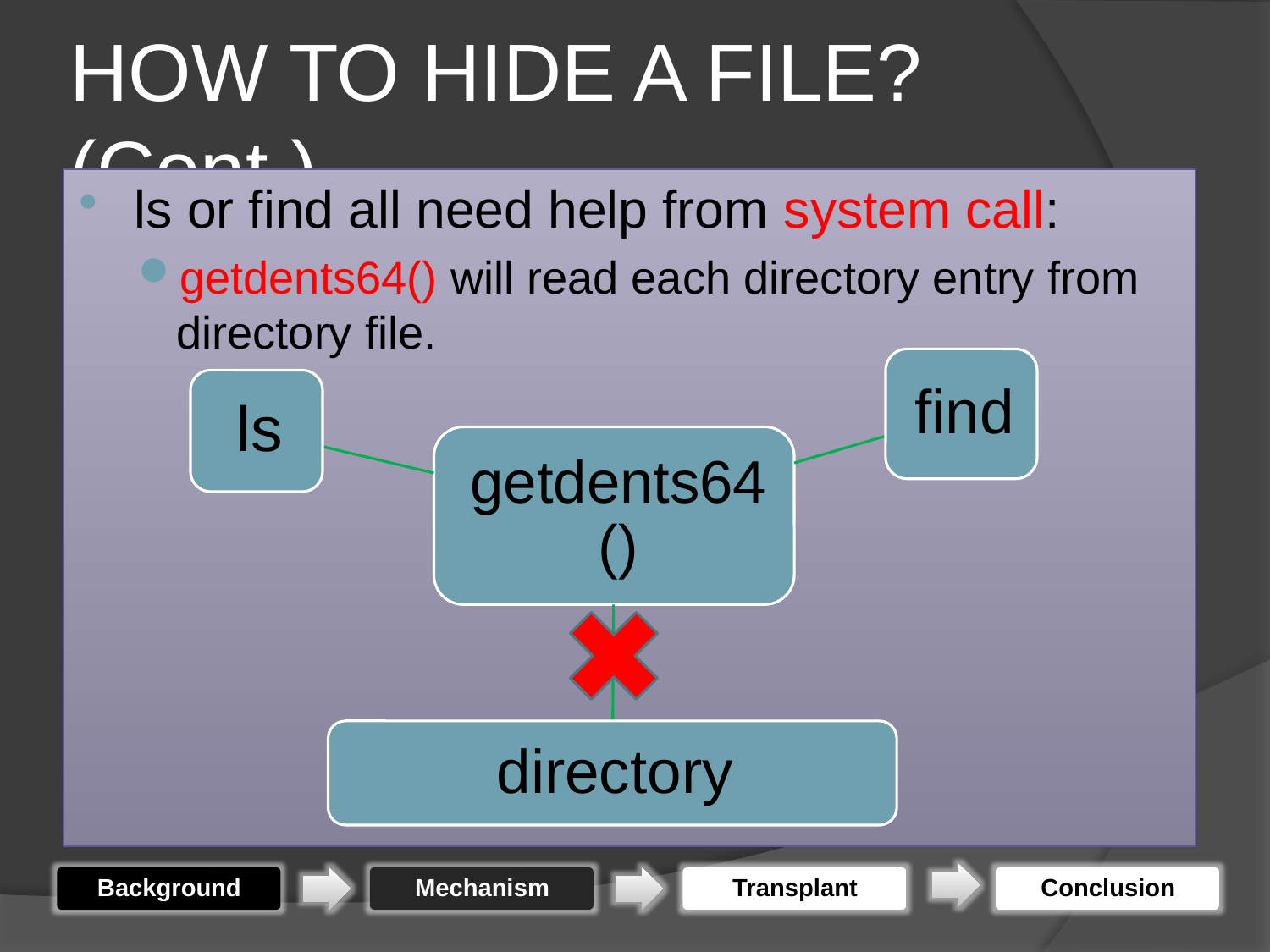

# HOW TO HIDE A FILE? (Cont.)
ls or find all need help from system call:
getdents64() will read each directory entry from directory file.

getdents64()
ls
find
directory

Background

Mechanism

Transplant

Conclusion